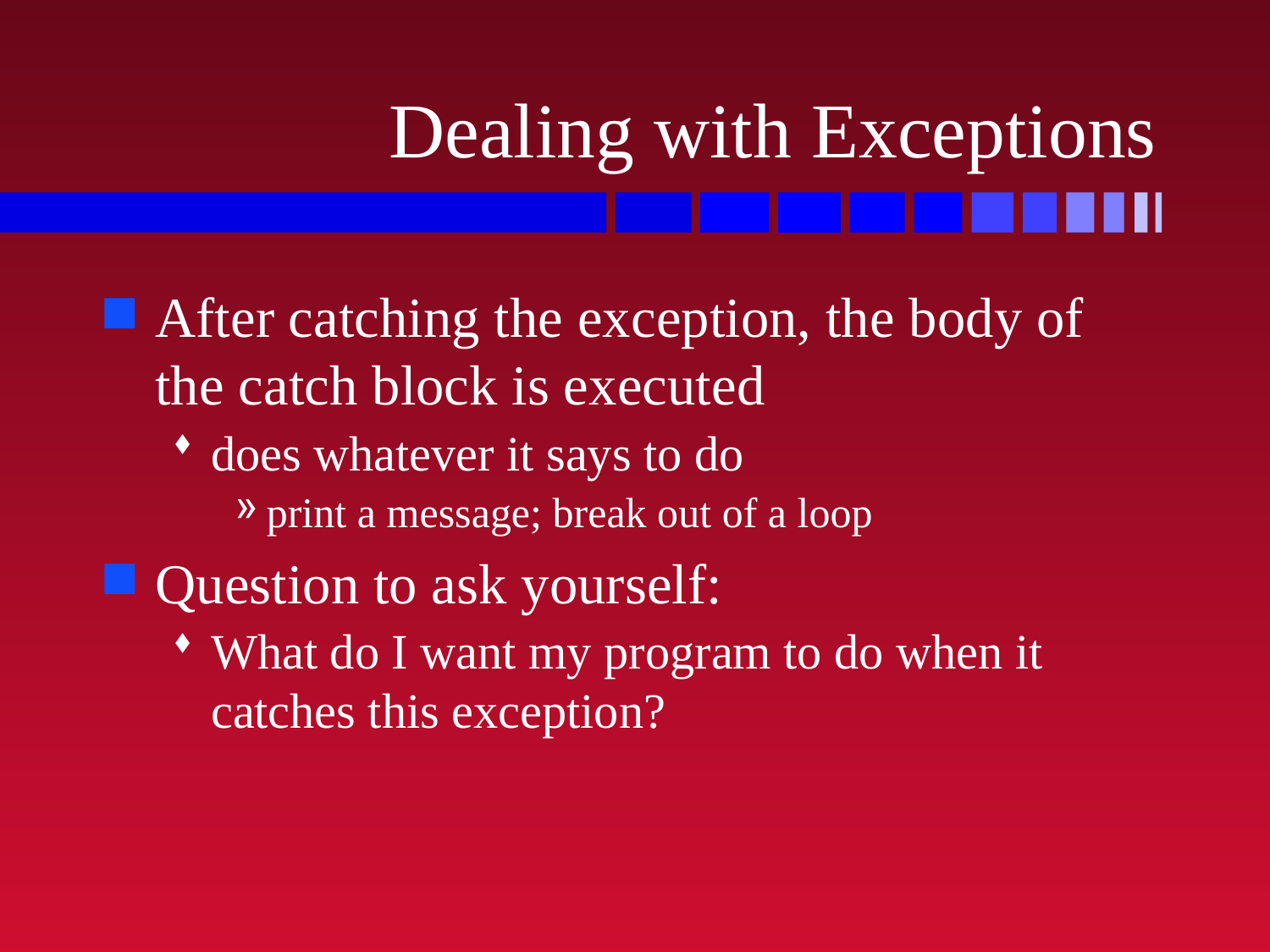

# Dealing with Exceptions
After catching the exception, the body of the catch block is executed
does whatever it says to do
print a message; break out of a loop
Question to ask yourself:
What do I want my program to do when it catches this exception?